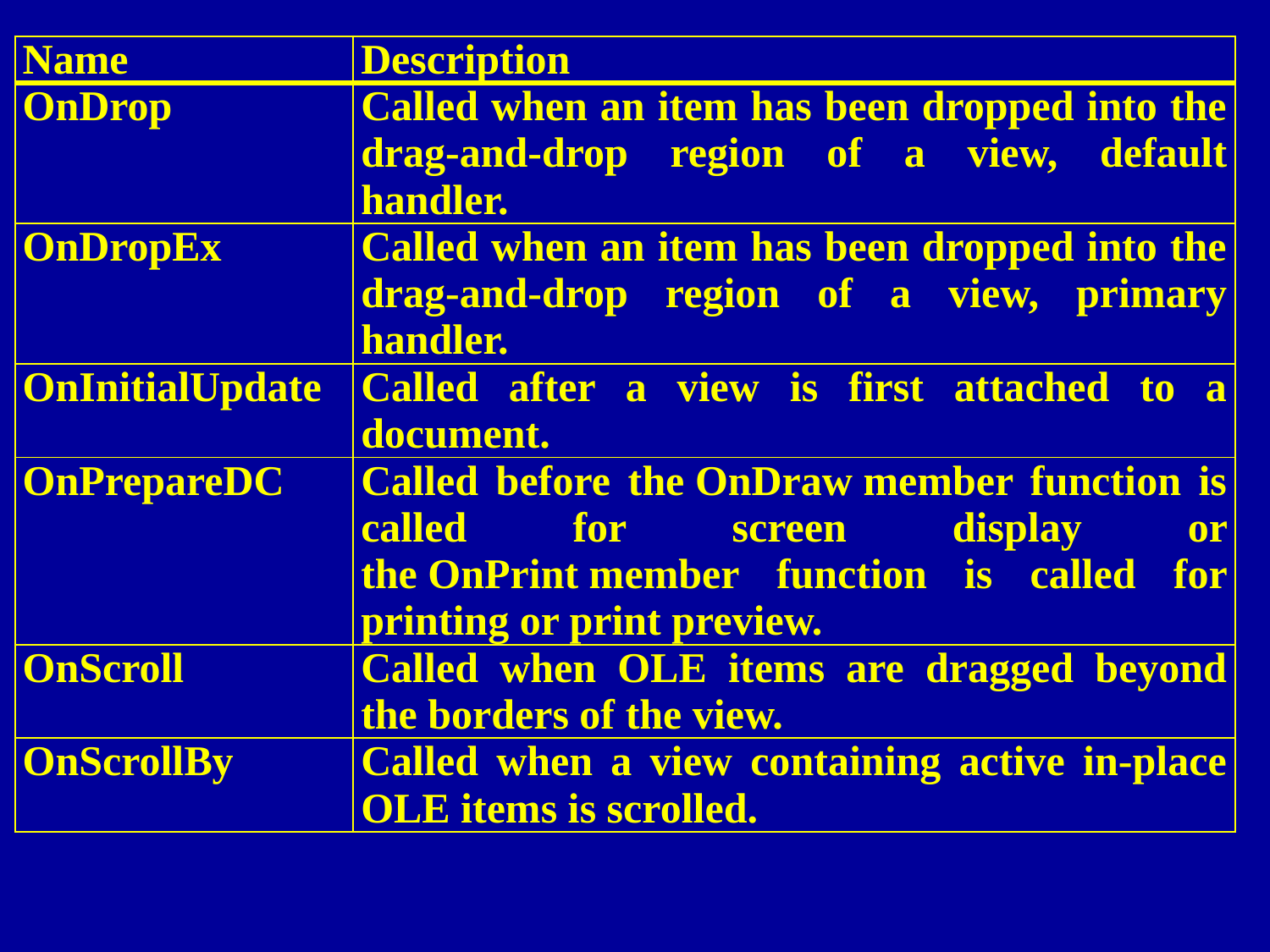

| Name | Description |
| --- | --- |
| OnDrop | Called when an item has been dropped into the drag-and-drop region of a view, default handler. |
| OnDropEx | Called when an item has been dropped into the drag-and-drop region of a view, primary handler. |
| OnInitialUpdate | Called after a view is first attached to a document. |
| OnPrepareDC | Called before the OnDraw member function is called for screen display or the OnPrint member function is called for printing or print preview. |
| OnScroll | Called when OLE items are dragged beyond the borders of the view. |
| OnScrollBy | Called when a view containing active in-place OLE items is scrolled. |